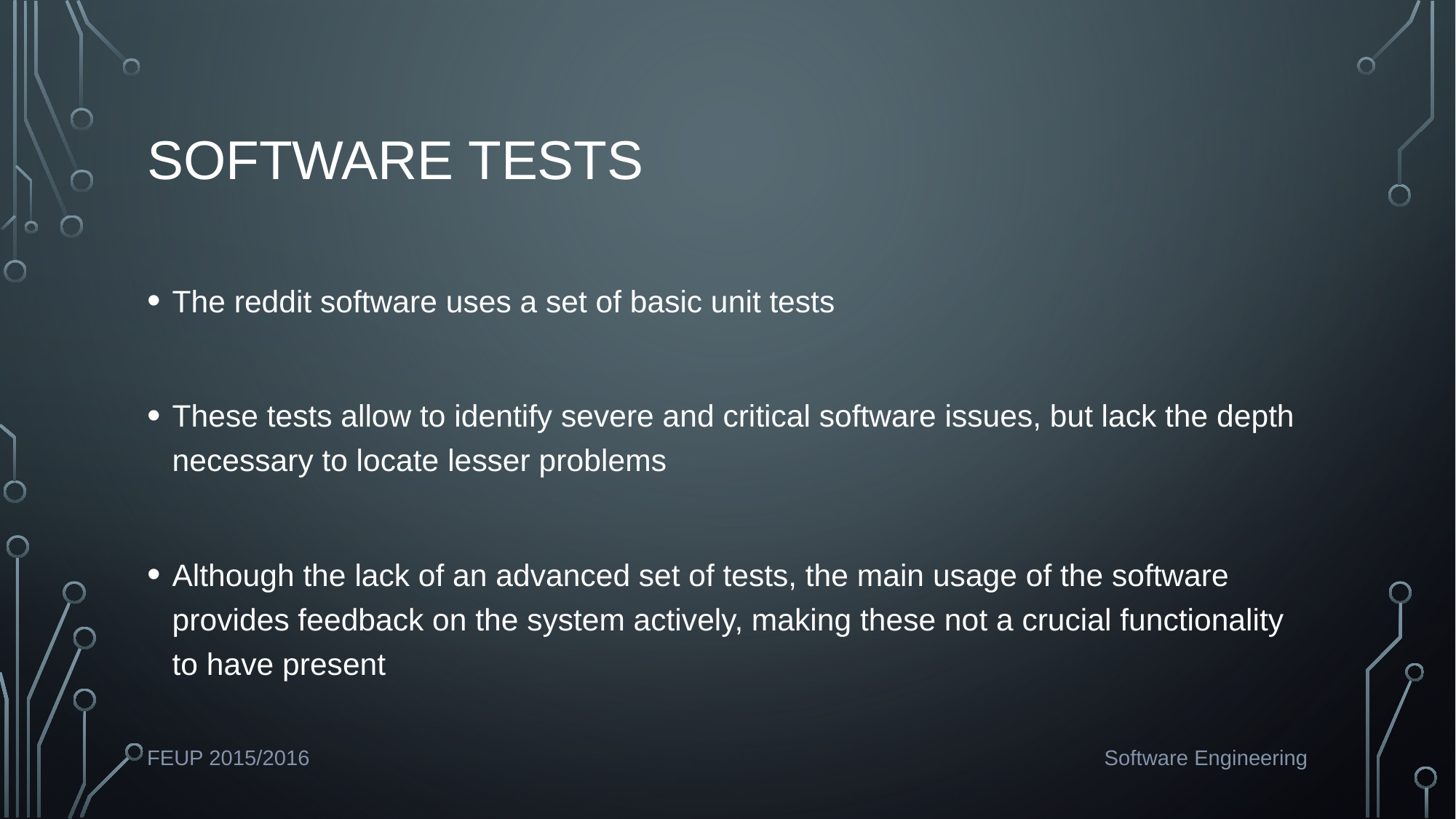

# Software Tests
The reddit software uses a set of basic unit tests

These tests allow to identify severe and critical software issues, but lack the depth necessary to locate lesser problems

Although the lack of an advanced set of tests, the main usage of the software provides feedback on the system actively, making these not a crucial functionality to have present
FEUP 2015/2016
Software Engineering